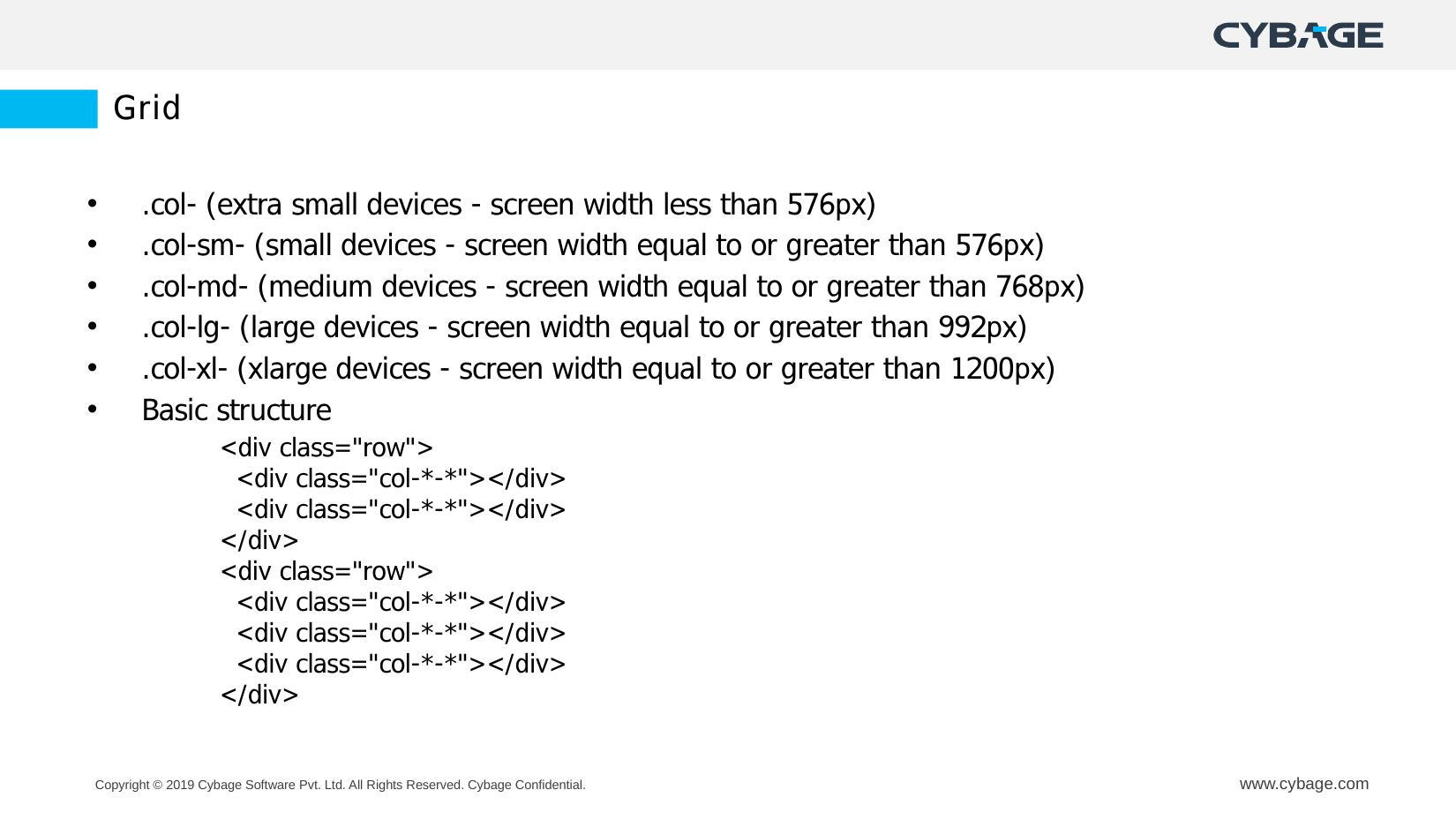

# Grid
.col- (extra small devices - screen width less than 576px)
.col-sm- (small devices - screen width equal to or greater than 576px)
.col-md- (medium devices - screen width equal to or greater than 768px)
.col-lg- (large devices - screen width equal to or greater than 992px)
.col-xl- (xlarge devices - screen width equal to or greater than 1200px)
Basic structure
<div class="row">
  <div class="col-*-*"></div>
  <div class="col-*-*"></div>
</div>
<div class="row">
  <div class="col-*-*"></div>
  <div class="col-*-*"></div>
  <div class="col-*-*"></div>
</div>